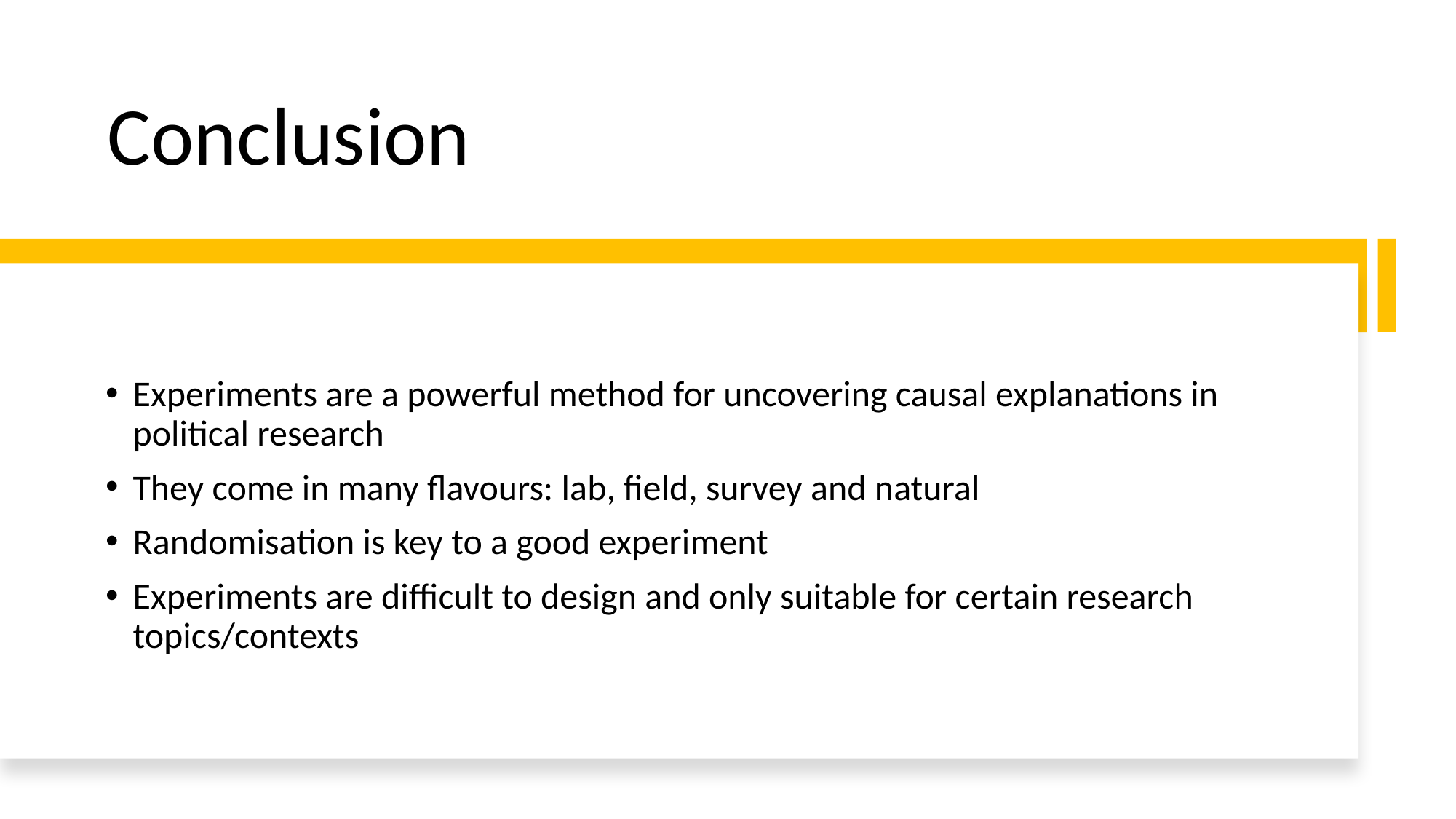

# Conclusion

Experiments are a powerful method for uncovering causal explanations in political research
They come in many flavours: lab, field, survey and natural
Randomisation is key to a good experiment
Experiments are difficult to design and only suitable for certain research topics/contexts